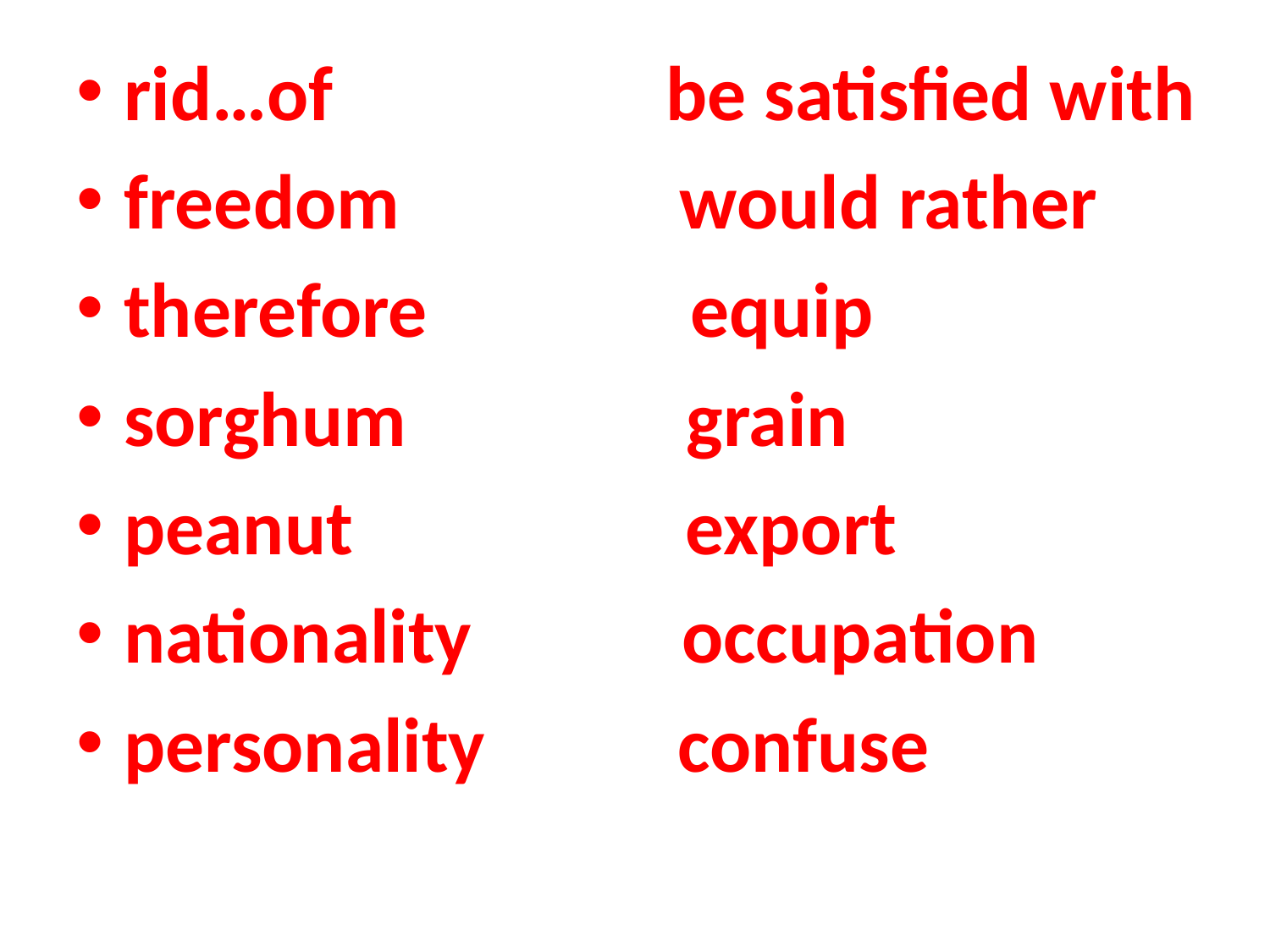

rid…of                   be satisfied with
freedom                would rather
therefore               equip
sorghum                grain
peanut                   export
nationality            occupation
personality           confuse